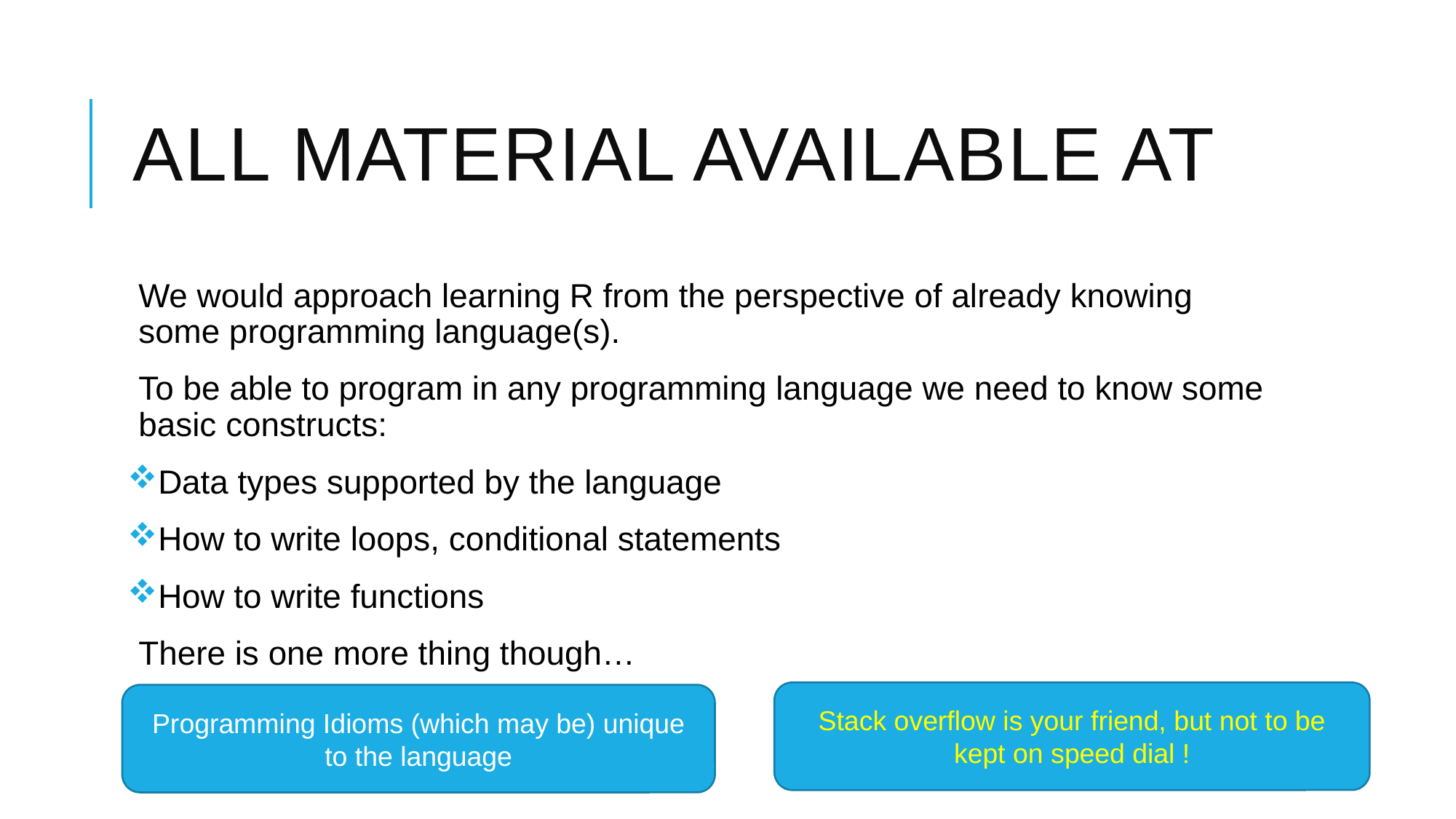

# All material available at
We would approach learning R from the perspective of already knowing some programming language(s).
To be able to program in any programming language we need to know some basic constructs:
Data types supported by the language
How to write loops, conditional statements
How to write functions
There is one more thing though…
Stack overflow is your friend, but not to be kept on speed dial !
Programming Idioms (which may be) unique to the language